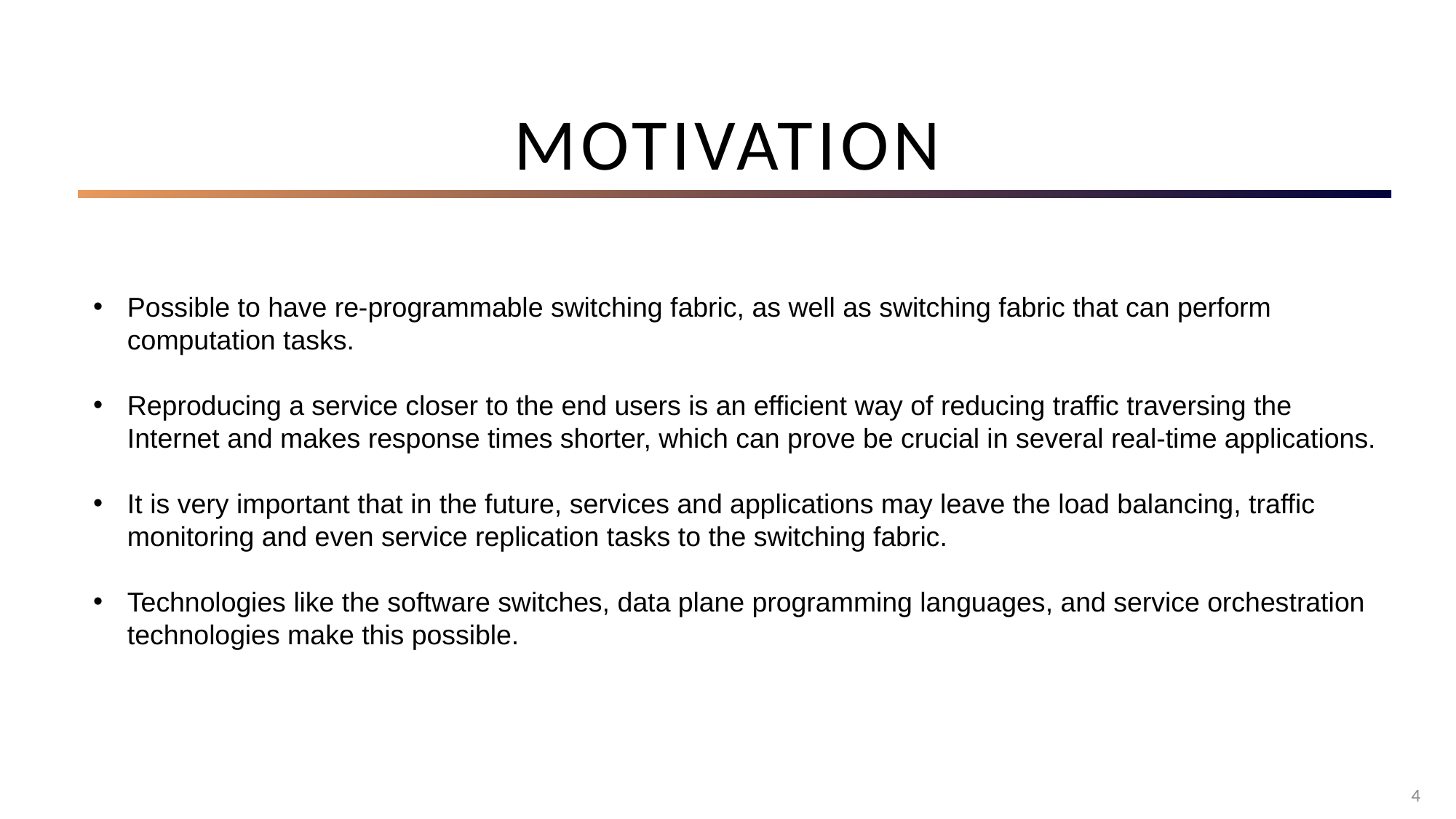

# MOTIVATION

Possible to have re-programmable switching fabric, as well as switching fabric that can perform computation tasks.

Reproducing a service closer to the end users is an efficient way of reducing traffic traversing the Internet and makes response times shorter, which can prove be crucial in several real-time applications.

It is very important that in the future, services and applications may leave the load balancing, traffic monitoring and even service replication tasks to the switching fabric.

Technologies like the software switches, data plane programming languages, and service orchestration technologies make this possible.
4